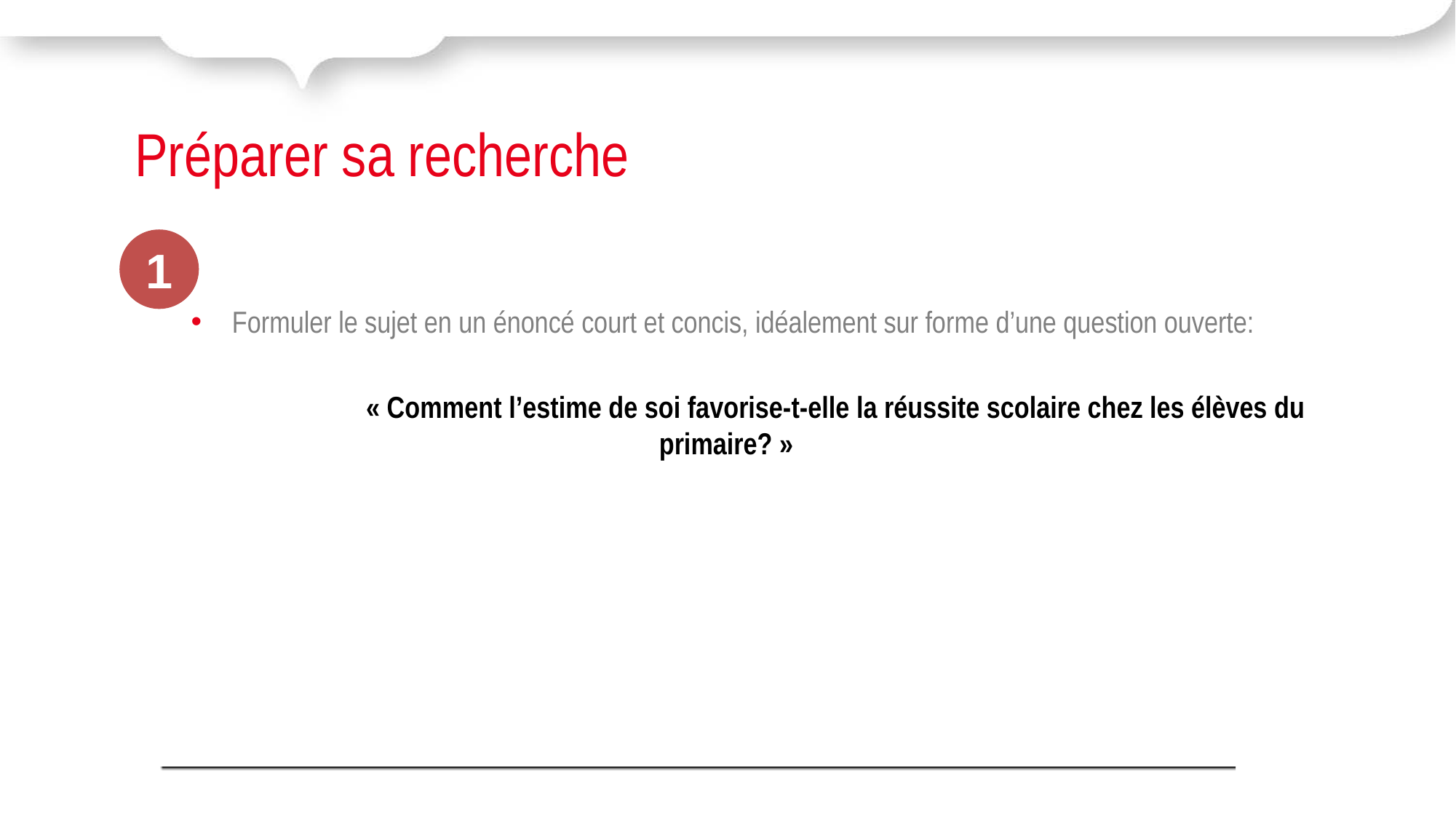

# Préparer sa recherche
1
Formuler le sujet en un énoncé court et concis, idéalement sur forme d’une question ouverte:

		« Comment l’estime de soi favorise-t-elle la réussite scolaire chez les élèves du primaire? »